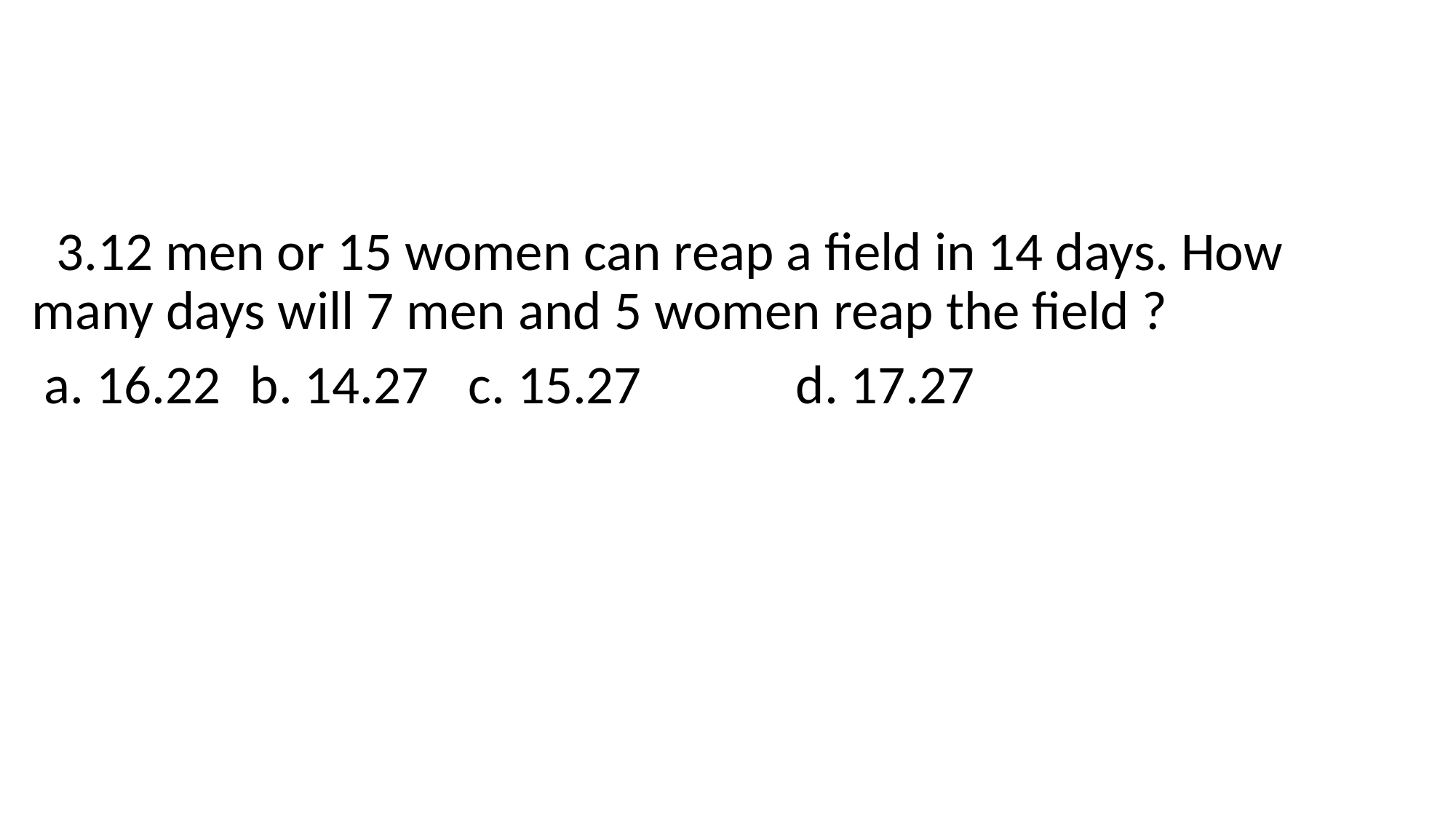

3.12 men or 15 women can reap a field in 14 days. How many days will 7 men and 5 women reap the field ?
 a. 16.22	b. 14.27	c. 15.27		d. 17.27